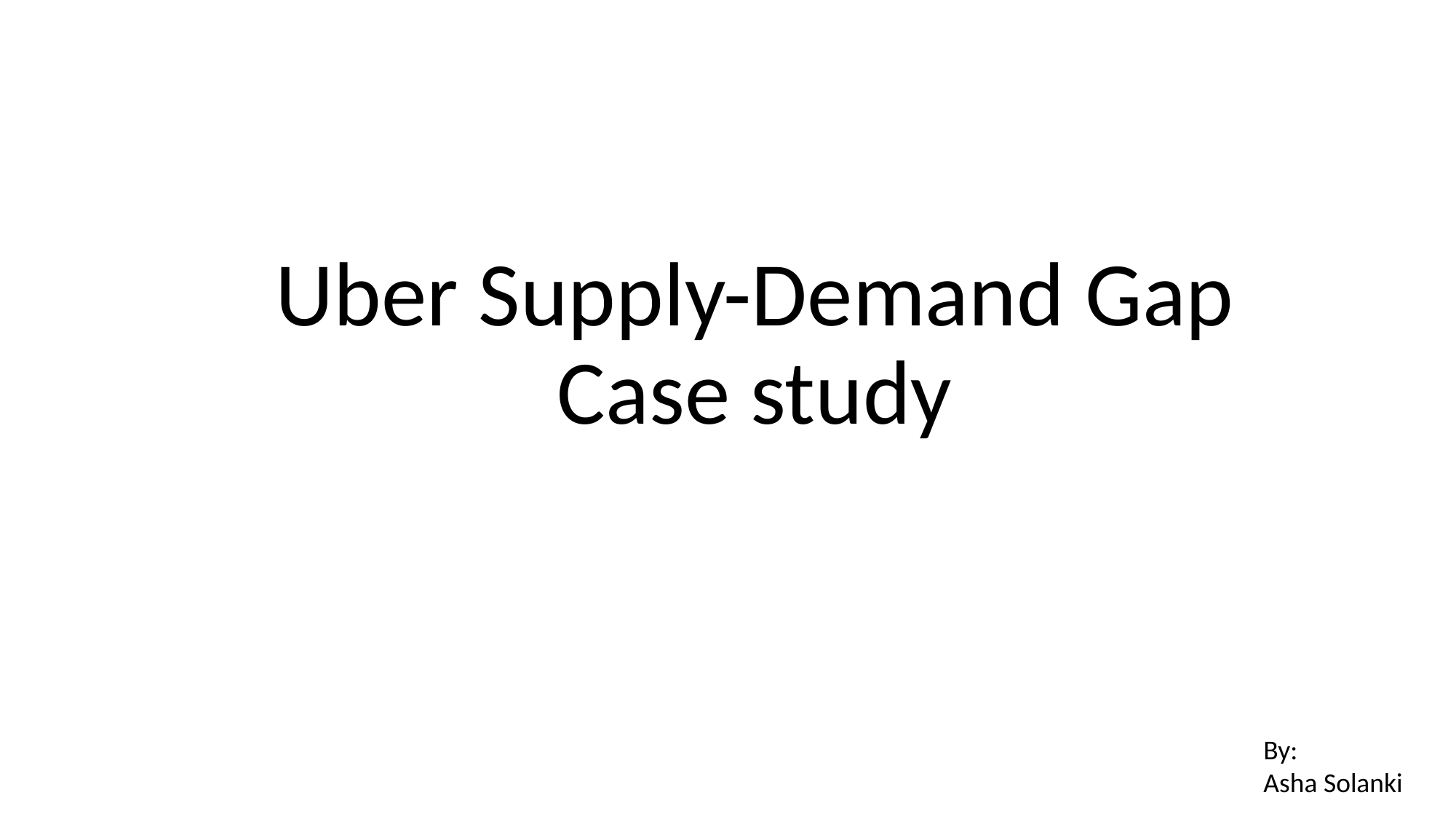

# Uber Supply-Demand Gap Case study
By:
Asha Solanki